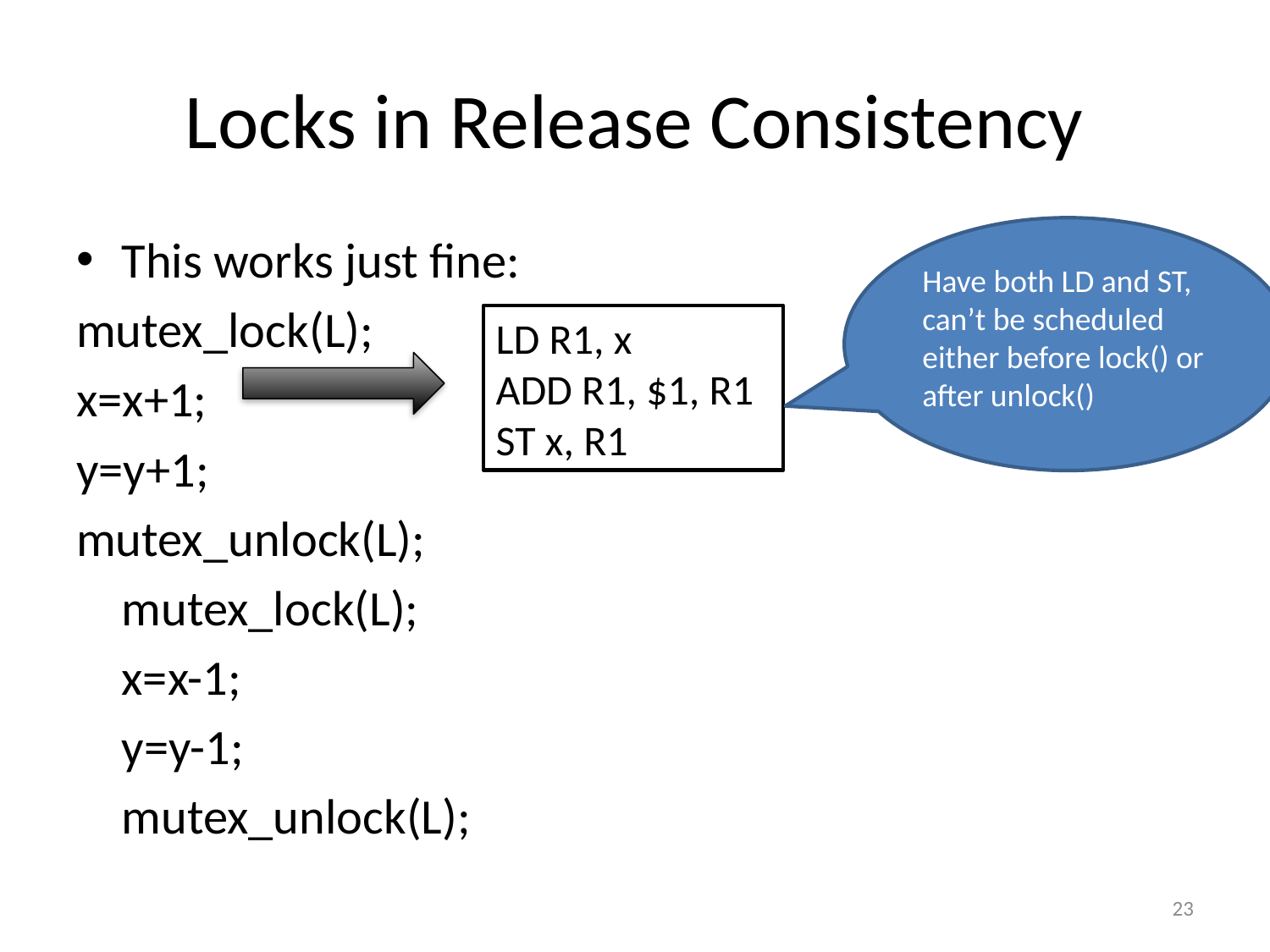

# Locks in Release Consistency
Have both LD and ST, can’t be scheduled either before lock() or after unlock()
This works just fine:
mutex_lock(L);
x=x+1;
y=y+1;
mutex_unlock(L);
					mutex_lock(L);
					x=x-1;
					y=y-1;
					mutex_unlock(L);
LD R1, x
ADD R1, $1, R1
ST x, R1

23